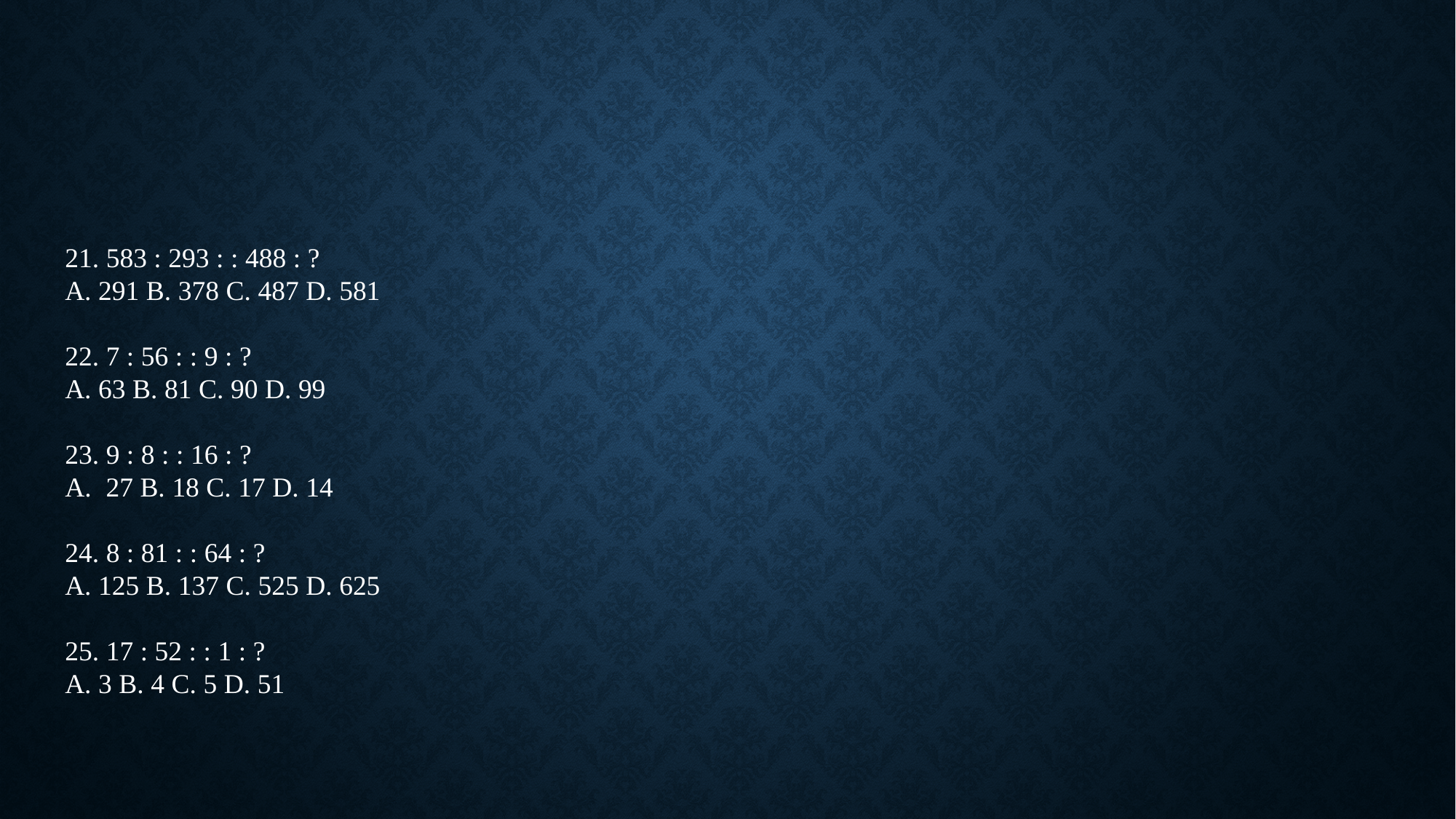

#
21. 583 : 293 : : 488 : ?
A. 291 B. 378 C. 487 D. 581

22. 7 : 56 : : 9 : ?
A. 63 B. 81 C. 90 D. 99

23. 9 : 8 : : 16 : ?
27 B. 18 C. 17 D. 14

24. 8 : 81 : : 64 : ?
A. 125 B. 137 C. 525 D. 625

25. 17 : 52 : : 1 : ?
A. 3 B. 4 C. 5 D. 51